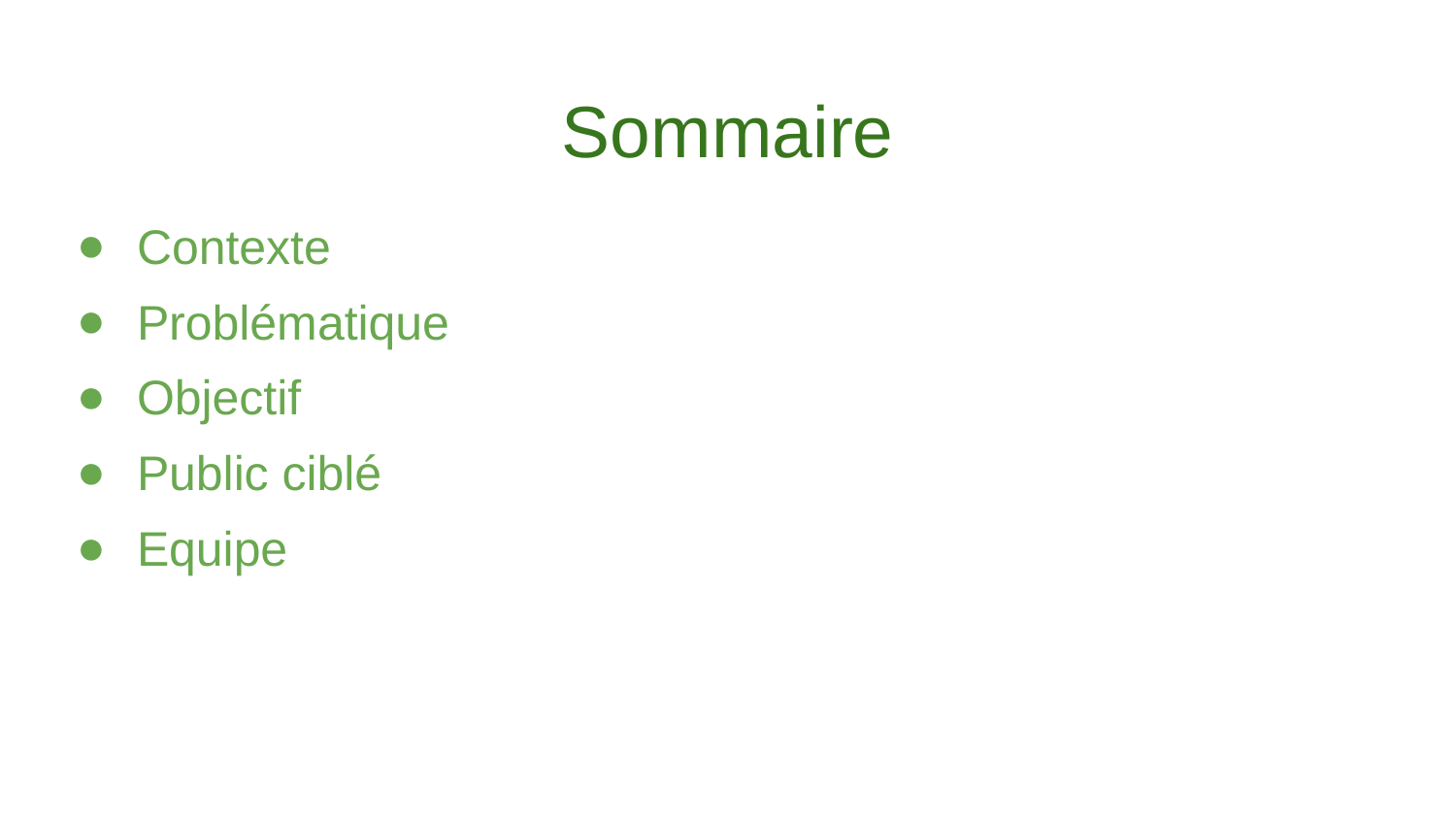

# Sommaire
Contexte
Problématique
Objectif
Public ciblé
Equipe